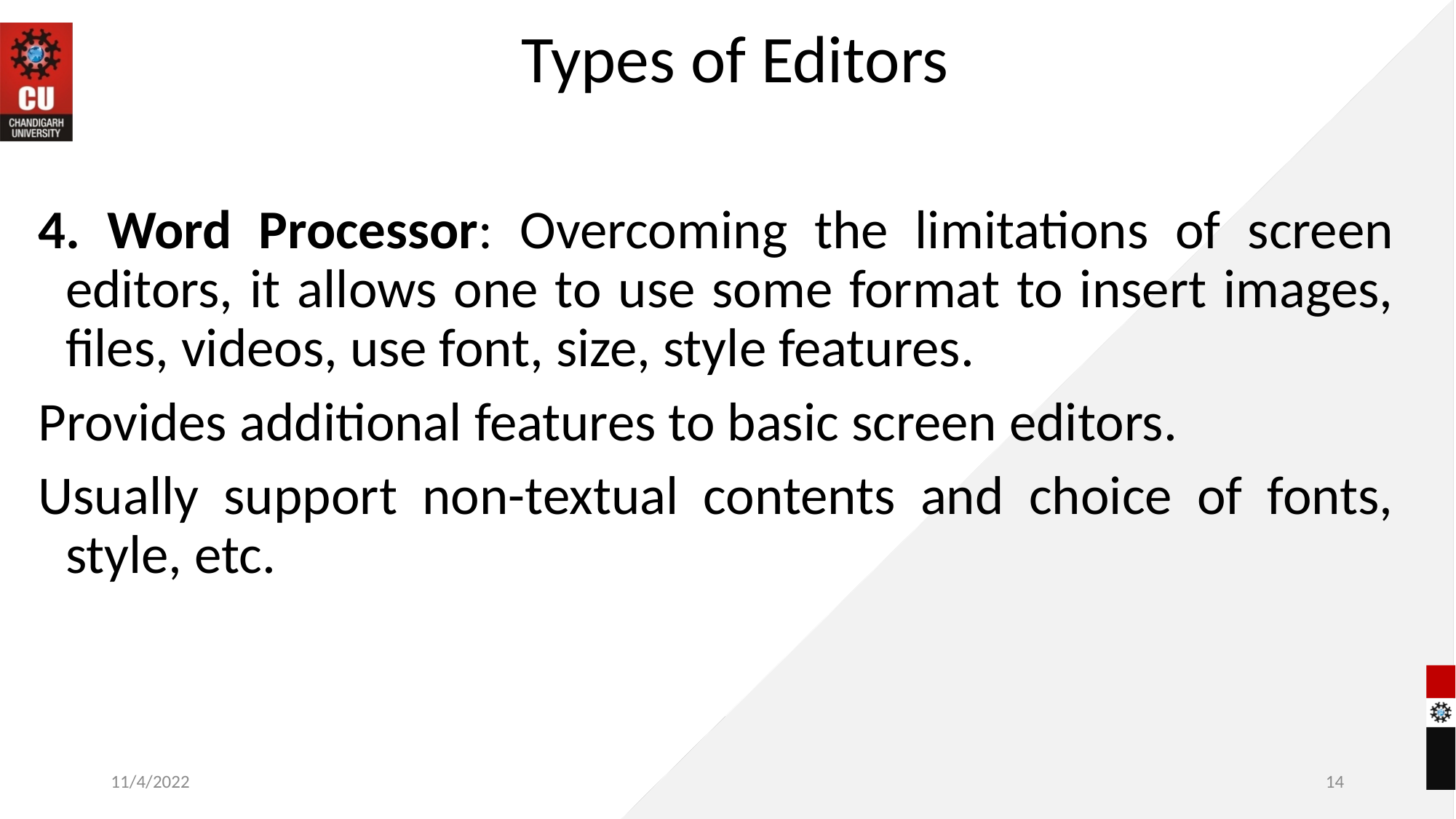

# Types of Editors

4. Word Processor: Overcoming the limitations of screen editors, it allows one to use some format to insert images, files, videos, use font, size, style features.
Provides additional features to basic screen editors.
Usually support non-textual contents and choice of fonts, style, etc.

11/4/2022
14